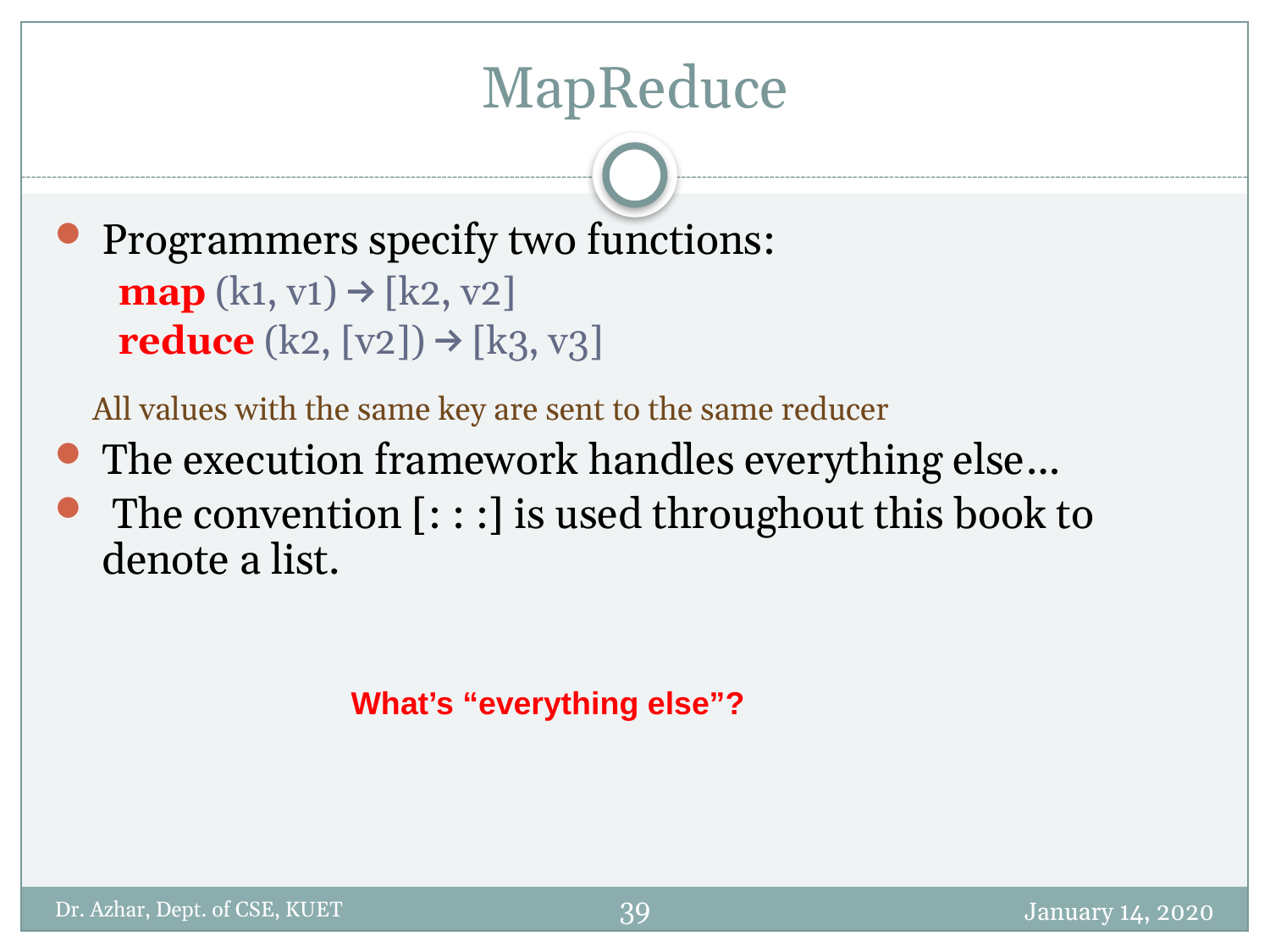

MapReduce
Programmers specify two functions:
map (k1, v1) → [k2, v2]
reduce (k2, [v2]) → [k3, v3]
	All values with the same key are sent to the same reducer
The execution framework handles everything else…
 The convention [: : :] is used throughout this book to denote a list.

What’s “everything else”?
39
January 14, 2020
Dr. Azhar, Dept. of CSE, KUET